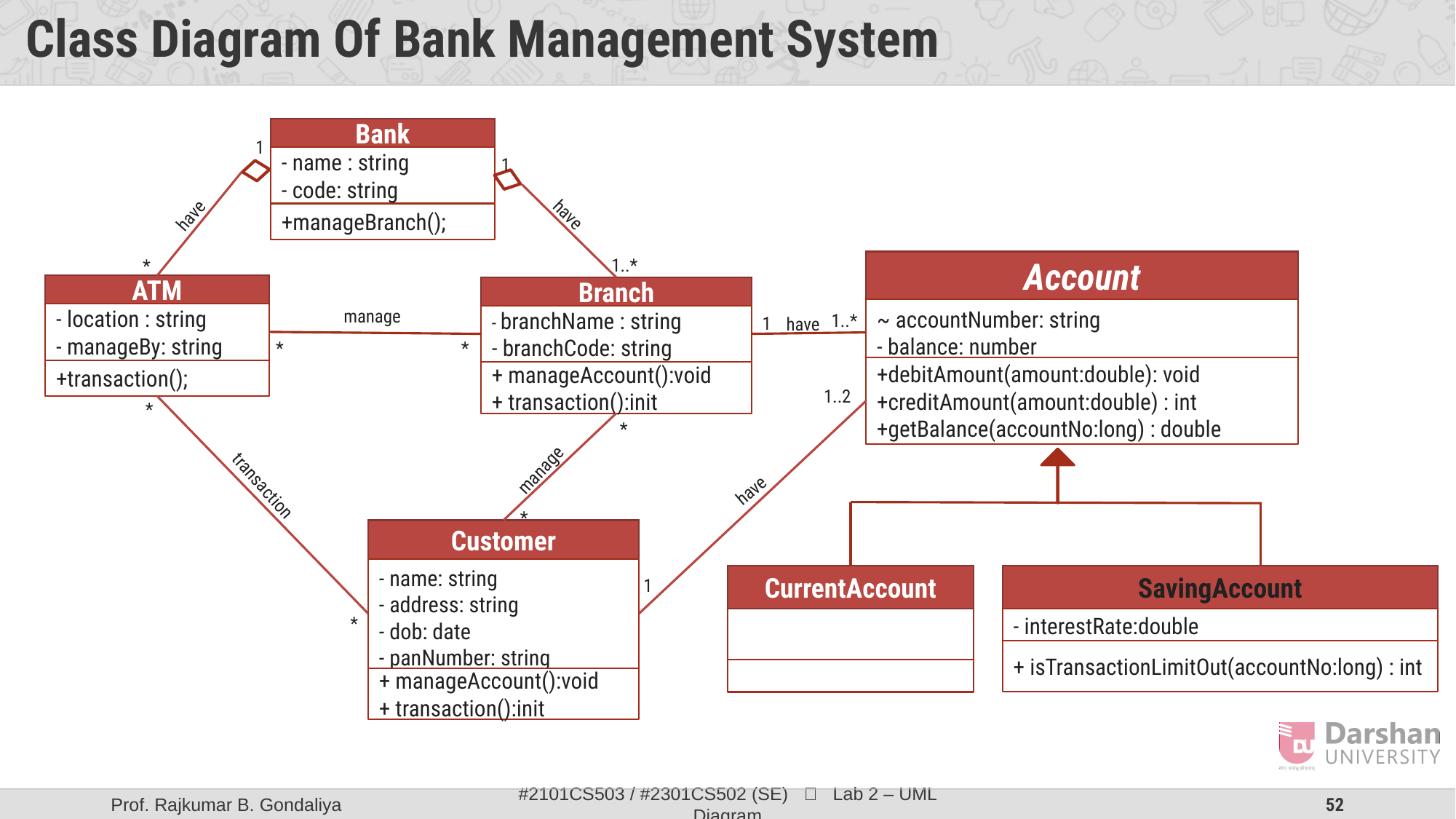

# Class Diagram Of Bank Management System
Bank
- name : string
- code: string
+manageBranch();
1

have
*
1

have
1..*
Account
~ accountNumber: string
- balance: number
+debitAmount(amount:double): void
+creditAmount(amount:double) : int
+getBalance(accountNo:long) : double
ATM
- location : string
- manageBy: string
+transaction();
Branch
- branchName : string
- branchCode: string
+ manageAccount():void
+ transaction():init
manage
*
*
1..*
1
have
1..2
have
1
*
transaction
*
*
manage
*

CurrentAccount

SavingAccount
- interestRate:double
+ isTransactionLimitOut(accountNo:long) : int
Customer
- name: string
- address: string
- dob: date
- panNumber: string
+ manageAccount():void
+ transaction():init